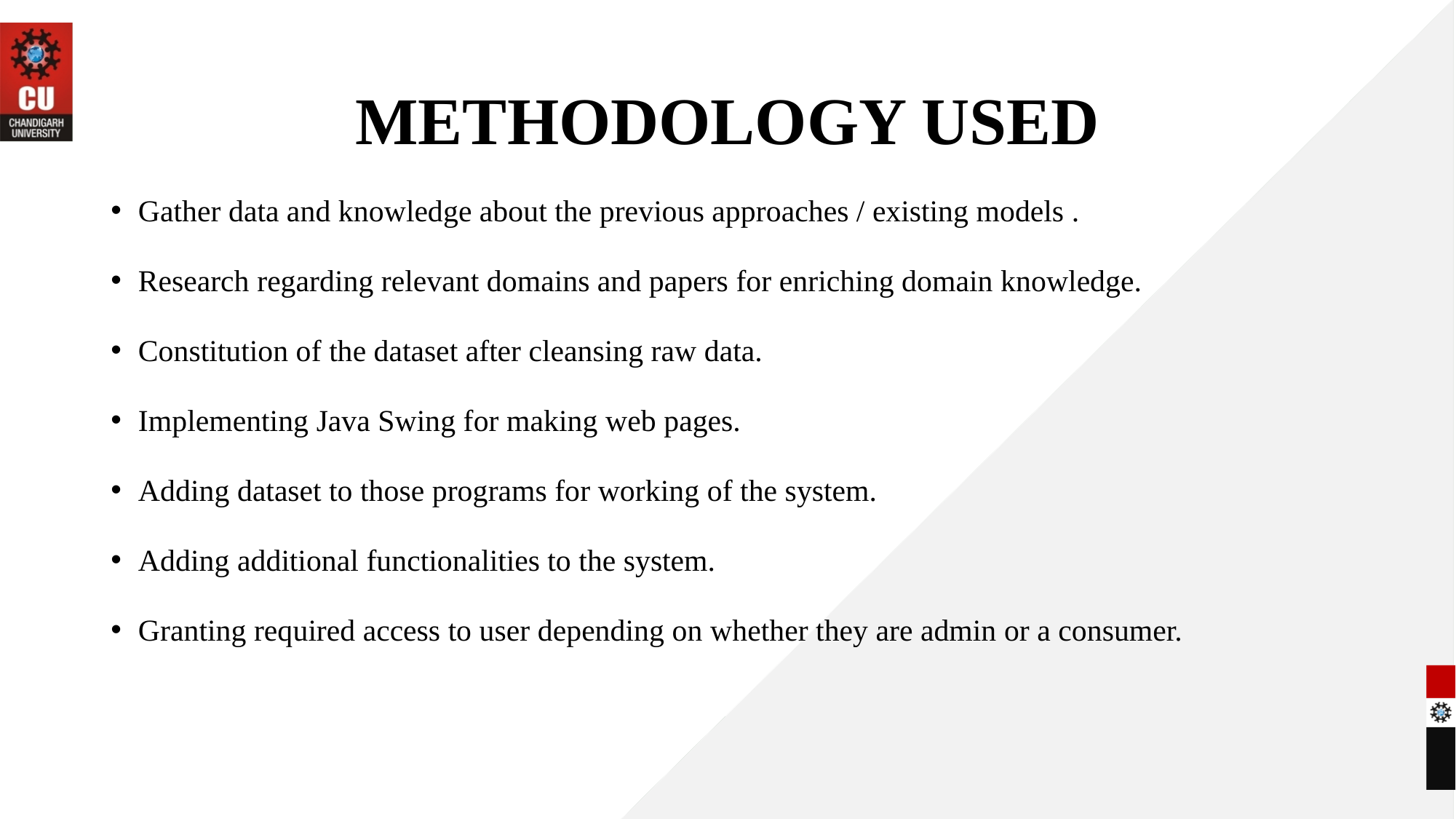

# METHODOLOGY USED
Gather data and knowledge about the previous approaches / existing models .
Research regarding relevant domains and papers for enriching domain knowledge.
Constitution of the dataset after cleansing raw data.
Implementing Java Swing for making web pages.
Adding dataset to those programs for working of the system.
Adding additional functionalities to the system.
Granting required access to user depending on whether they are admin or a consumer.
8